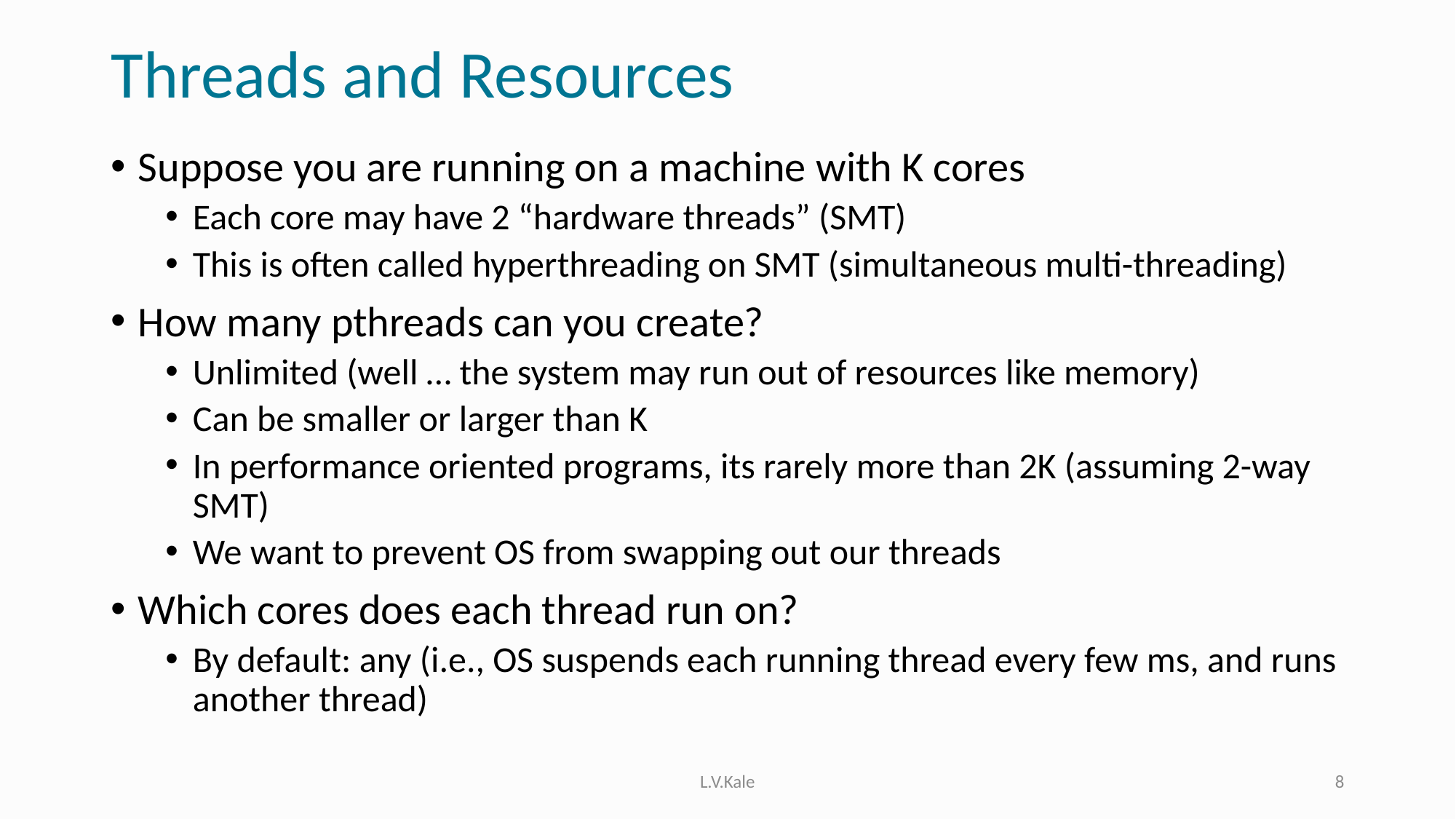

# Threads and Resources
Suppose you are running on a machine with K cores
Each core may have 2 “hardware threads” (SMT)
This is often called hyperthreading on SMT (simultaneous multi-threading)
How many pthreads can you create?
Unlimited (well … the system may run out of resources like memory)
Can be smaller or larger than K
In performance oriented programs, its rarely more than 2K (assuming 2-way SMT)
We want to prevent OS from swapping out our threads
Which cores does each thread run on?
By default: any (i.e., OS suspends each running thread every few ms, and runs another thread)

L.V.Kale
8